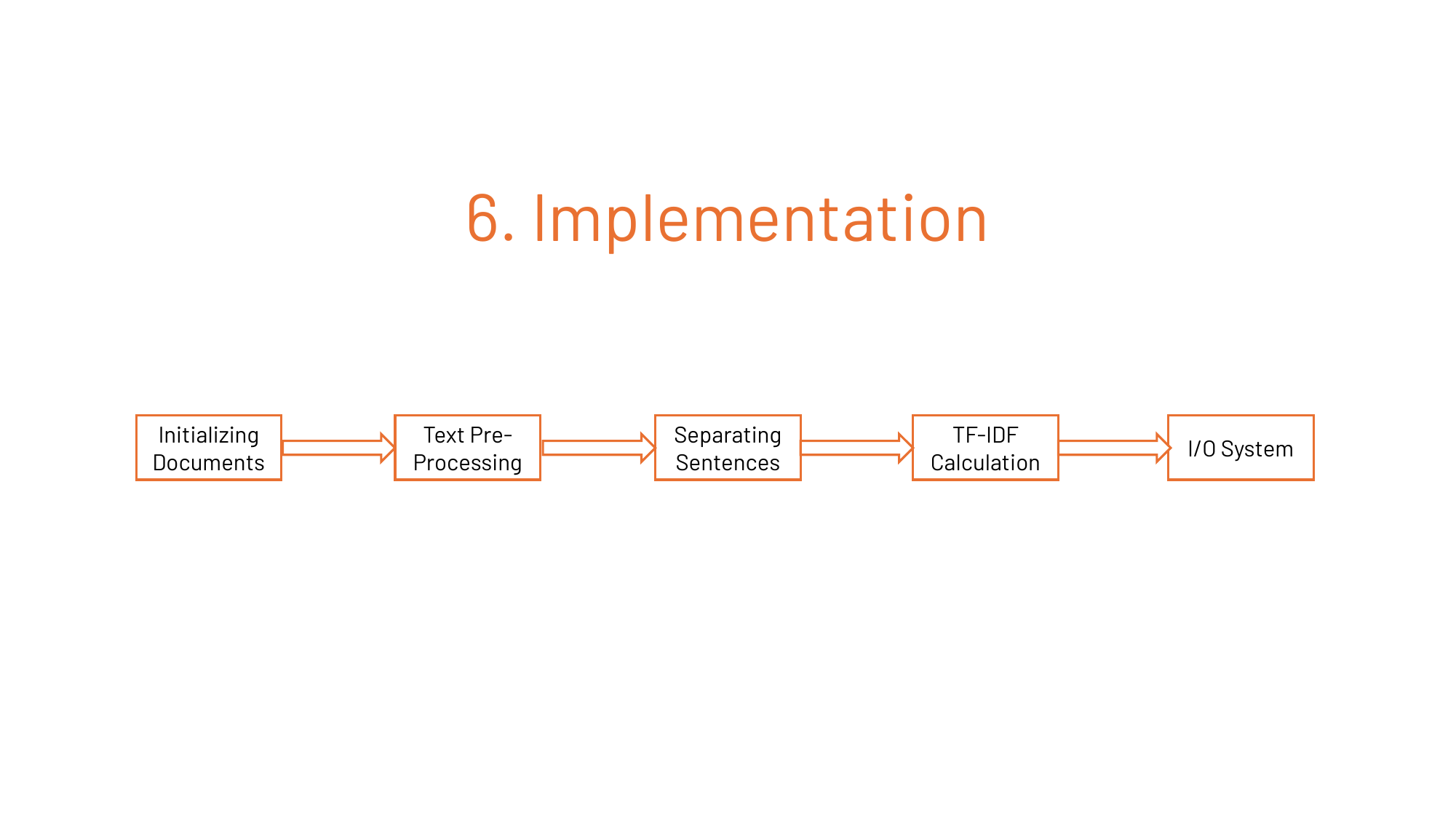

# 6. Implementation
Initializing Documents
Text Pre-Processing
Separating Sentences
I/O System
TF-IDF Calculation